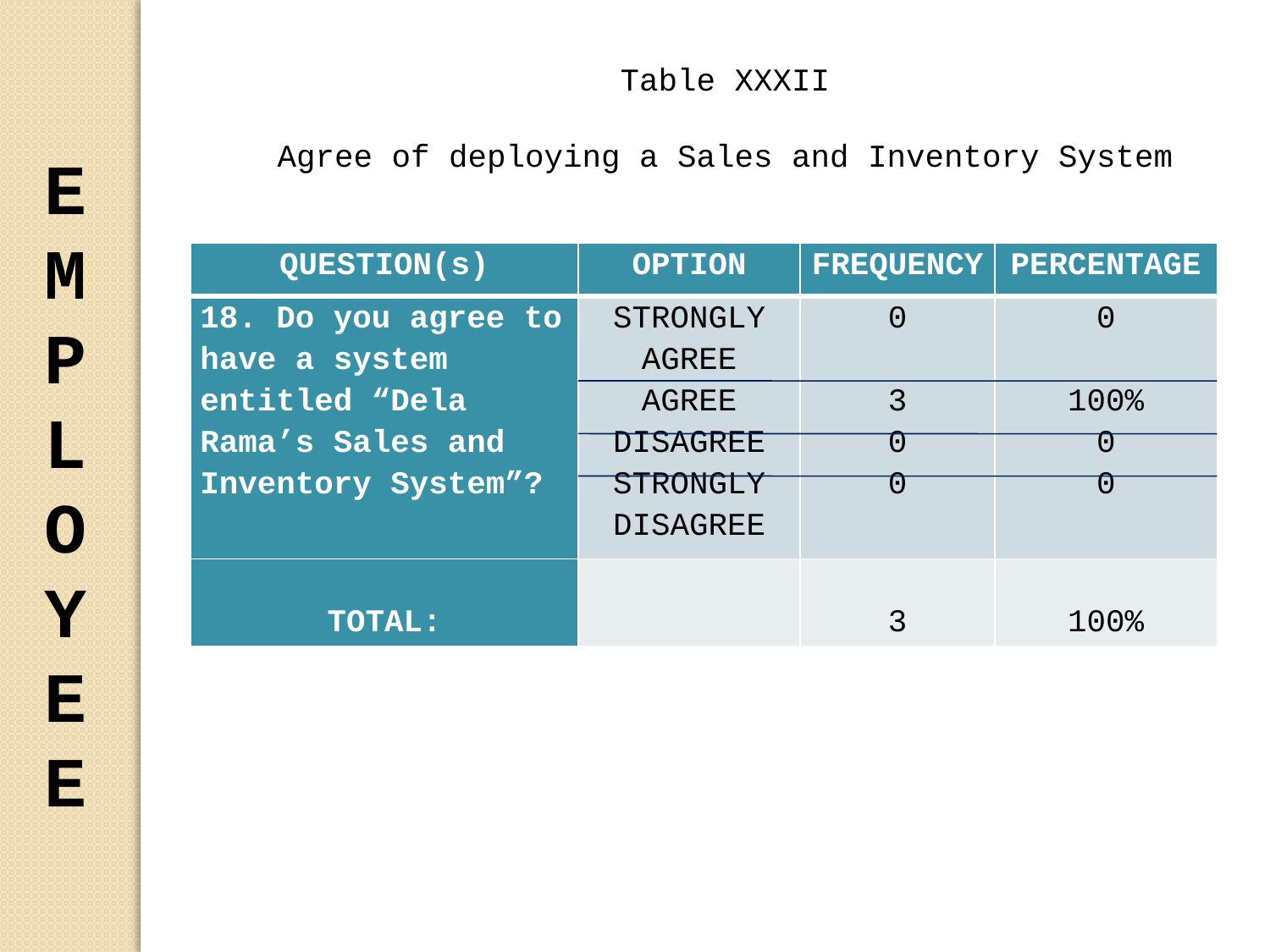

Table XXXII

Agree of deploying a Sales and Inventory System
EMPLOYEE
| QUESTION(s) | OPTION | FREQUENCY | PERCENTAGE |
| --- | --- | --- | --- |
| 18. Do you agree to have a system entitled “Dela Rama’s Sales and Inventory System”? | STRONGLY AGREE AGREE DISAGREE STRONGLY DISAGREE | 0   3 0 0 | 0   100% 0 0 |
| TOTAL: |  | 3 | 100% |